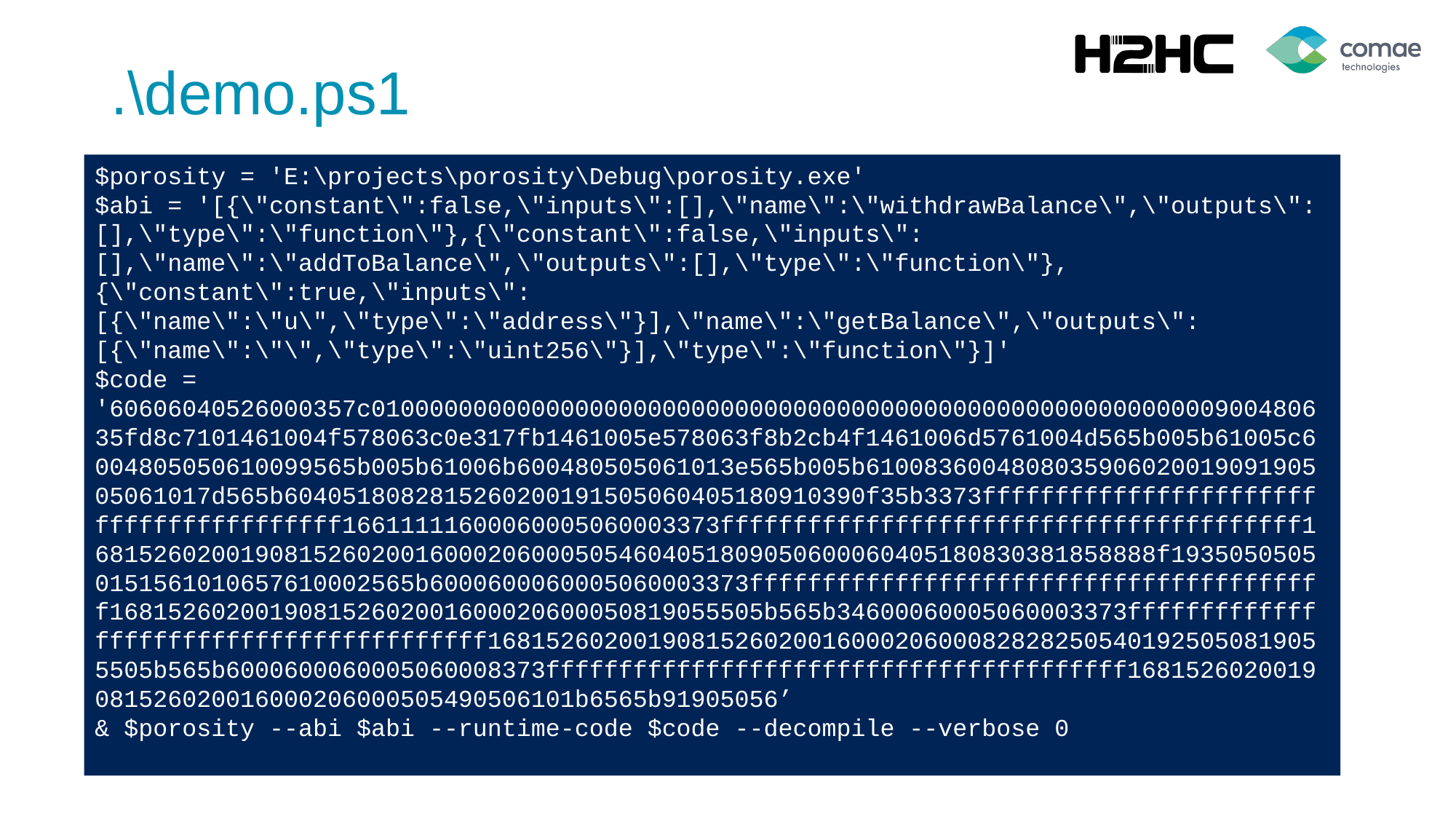

# .\demo.ps1
$porosity = 'E:\projects\porosity\Debug\porosity.exe'
$abi = '[{\"constant\":false,\"inputs\":[],\"name\":\"withdrawBalance\",\"outputs\":[],\"type\":\"function\"},{\"constant\":false,\"inputs\":[],\"name\":\"addToBalance\",\"outputs\":[],\"type\":\"function\"},{\"constant\":true,\"inputs\":[{\"name\":\"u\",\"type\":\"address\"}],\"name\":\"getBalance\",\"outputs\":[{\"name\":\"\",\"type\":\"uint256\"}],\"type\":\"function\"}]'
$code = '60606040526000357c0100000000000000000000000000000000000000000000000000000000900480635fd8c7101461004f578063c0e317fb1461005e578063f8b2cb4f1461006d5761004d565b005b61005c6004805050610099565b005b61006b600480505061013e565b005b610083600480803590602001909190505061017d565b6040518082815260200191505060405180910390f35b3373ffffffffffffffffffffffffffffffffffffffff16611111600060005060003373ffffffffffffffffffffffffffffffffffffffff16815260200190815260200160002060005054604051809050600060405180830381858888f19350505050151561010657610002565b6000600060005060003373ffffffffffffffffffffffffffffffffffffffff168152602001908152602001600020600050819055505b565b34600060005060003373ffffffffffffffffffffffffffffffffffffffff1681526020019081526020016000206000828282505401925050819055505b565b6000600060005060008373ffffffffffffffffffffffffffffffffffffffff1681526020019081526020016000206000505490506101b6565b91905056’
& $porosity --abi $abi --runtime-code $code --decompile --verbose 0